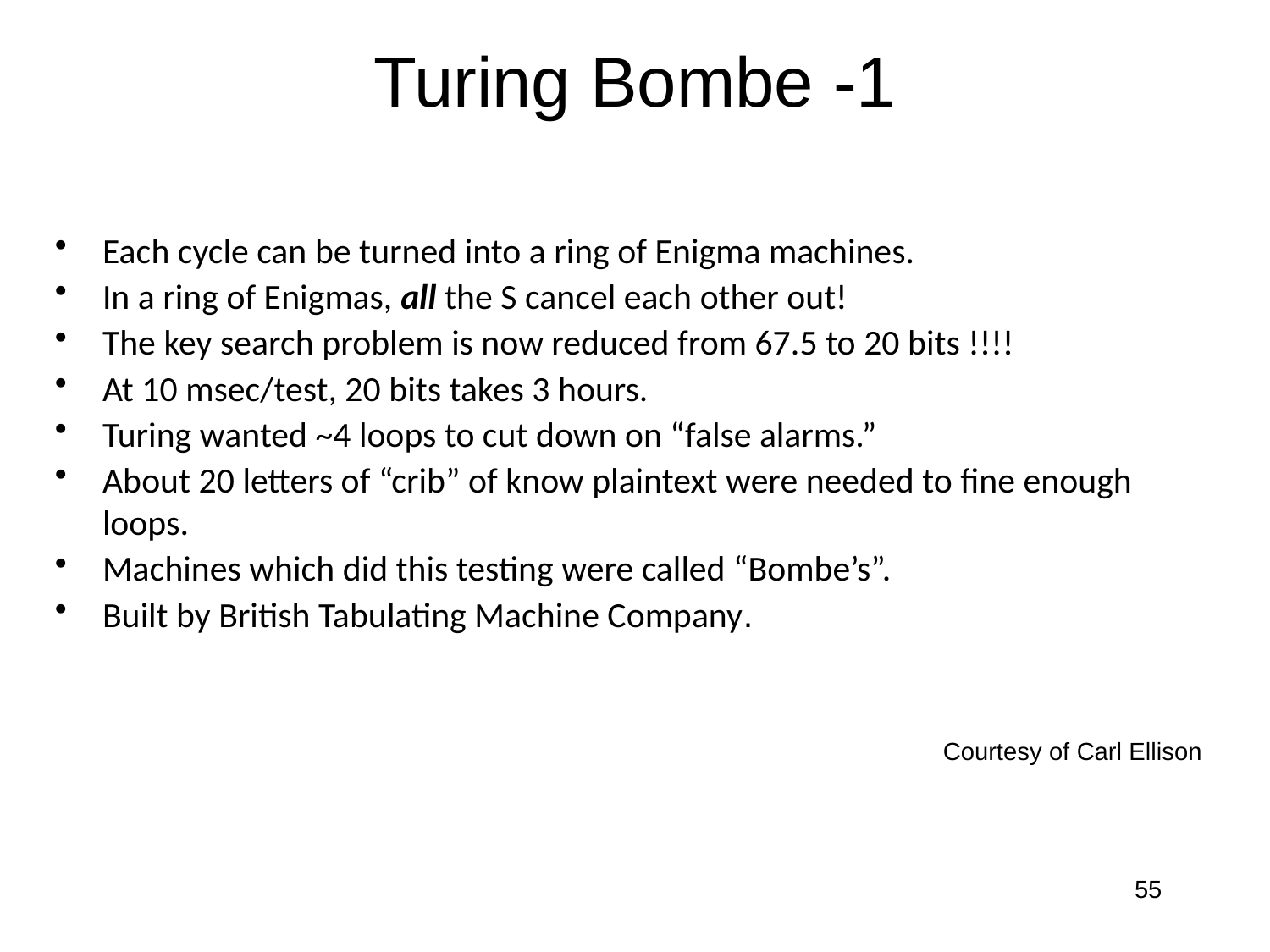

# Turing Bombe -1
Each cycle can be turned into a ring of Enigma machines.
In a ring of Enigmas, all the S cancel each other out!
The key search problem is now reduced from 67.5 to 20 bits !!!!
At 10 msec/test, 20 bits takes 3 hours.
Turing wanted ~4 loops to cut down on “false alarms.”
About 20 letters of “crib” of know plaintext were needed to fine enough loops.
Machines which did this testing were called “Bombe’s”.
Built by British Tabulating Machine Company.

Courtesy of Carl Ellison
55